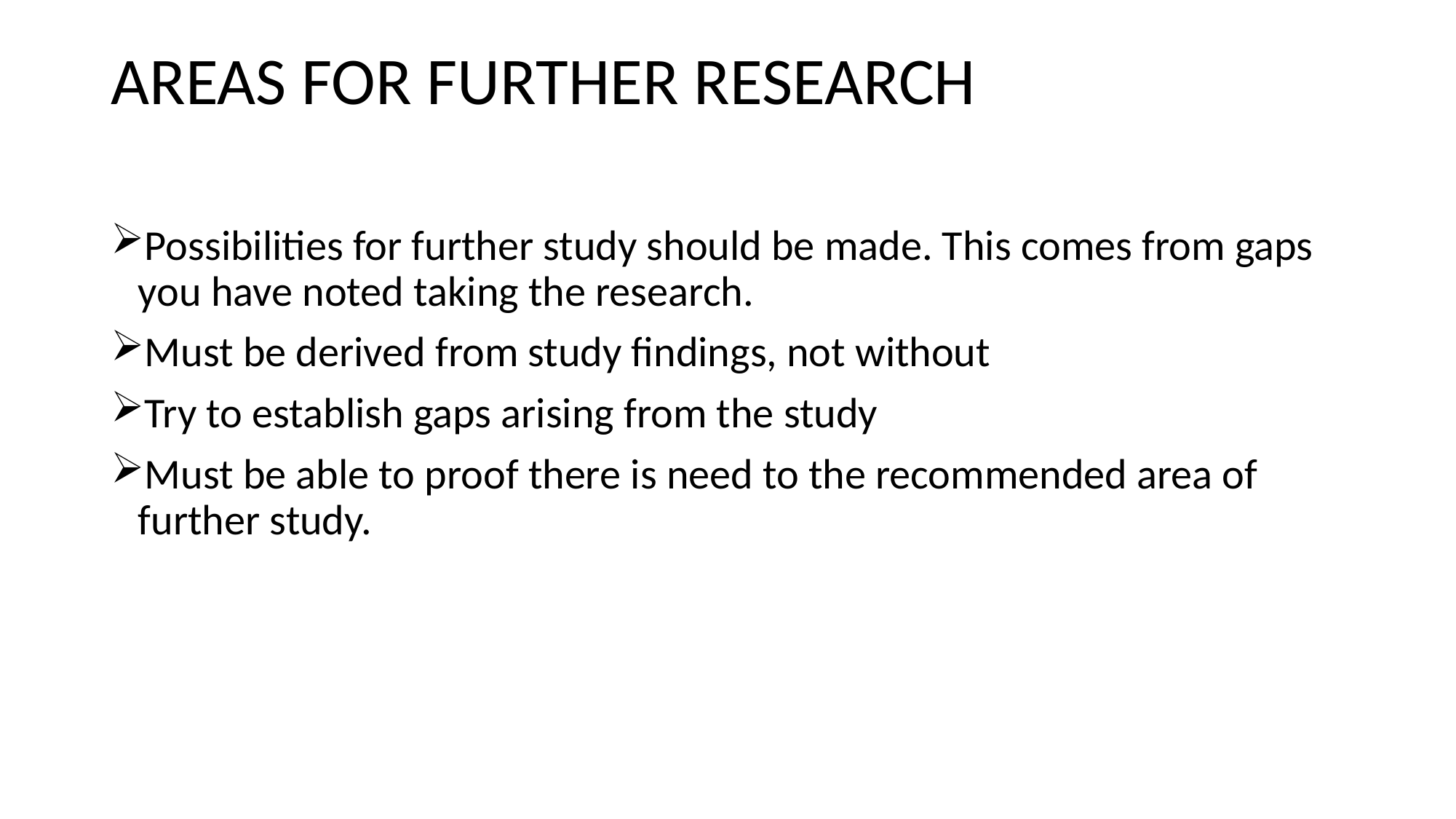

# AREAS FOR FURTHER RESEARCH
Possibilities for further study should be made. This comes from gaps you have noted taking the research.
Must be derived from study findings, not without
Try to establish gaps arising from the study
Must be able to proof there is need to the recommended area of further study.